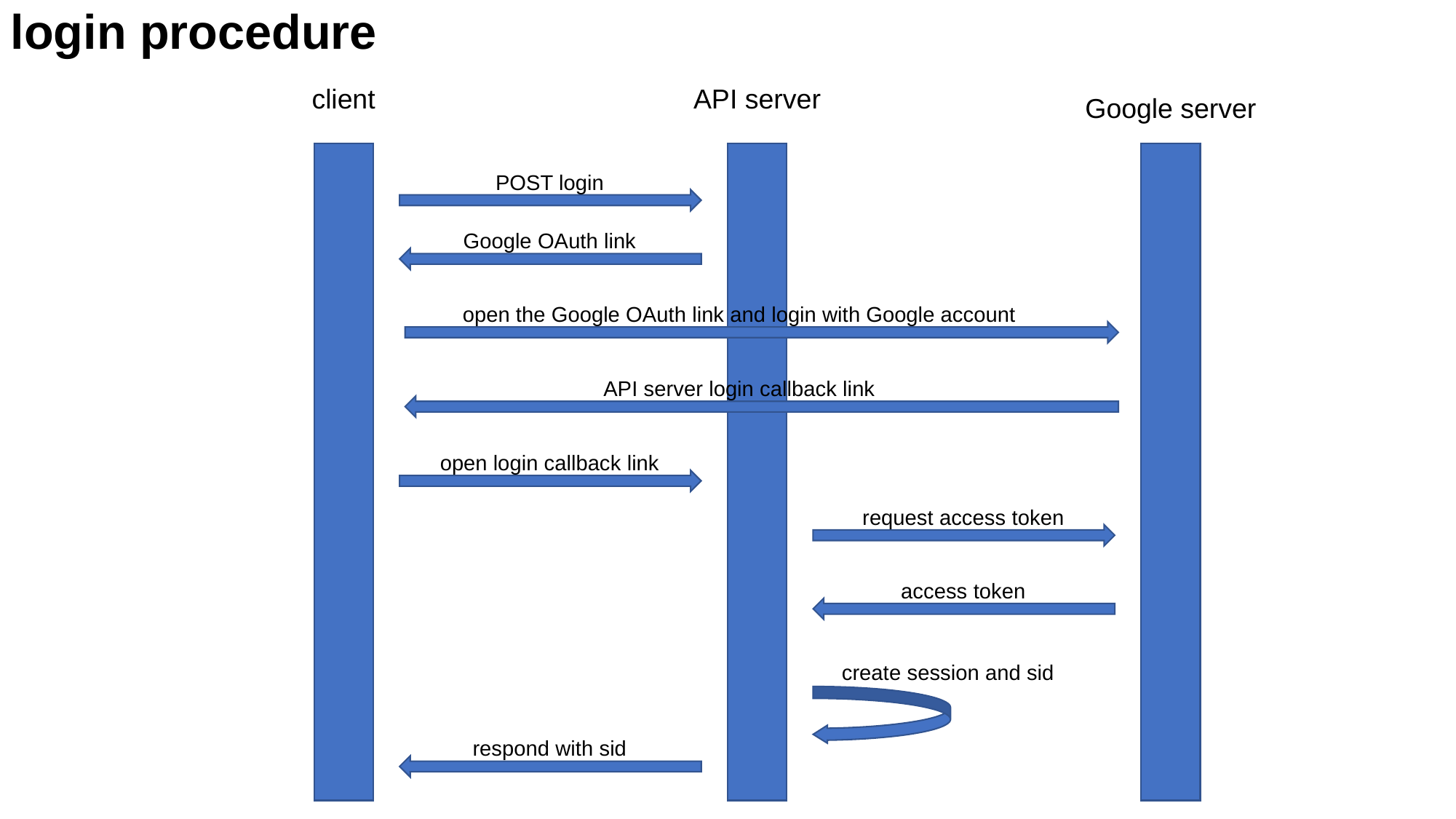

login procedure
client
API server
Google server

POST login

Google OAuth link

open the Google OAuth link and login with Google account

API server login callback link

open login callback link

request access token

access token

create session and sid

respond with sid